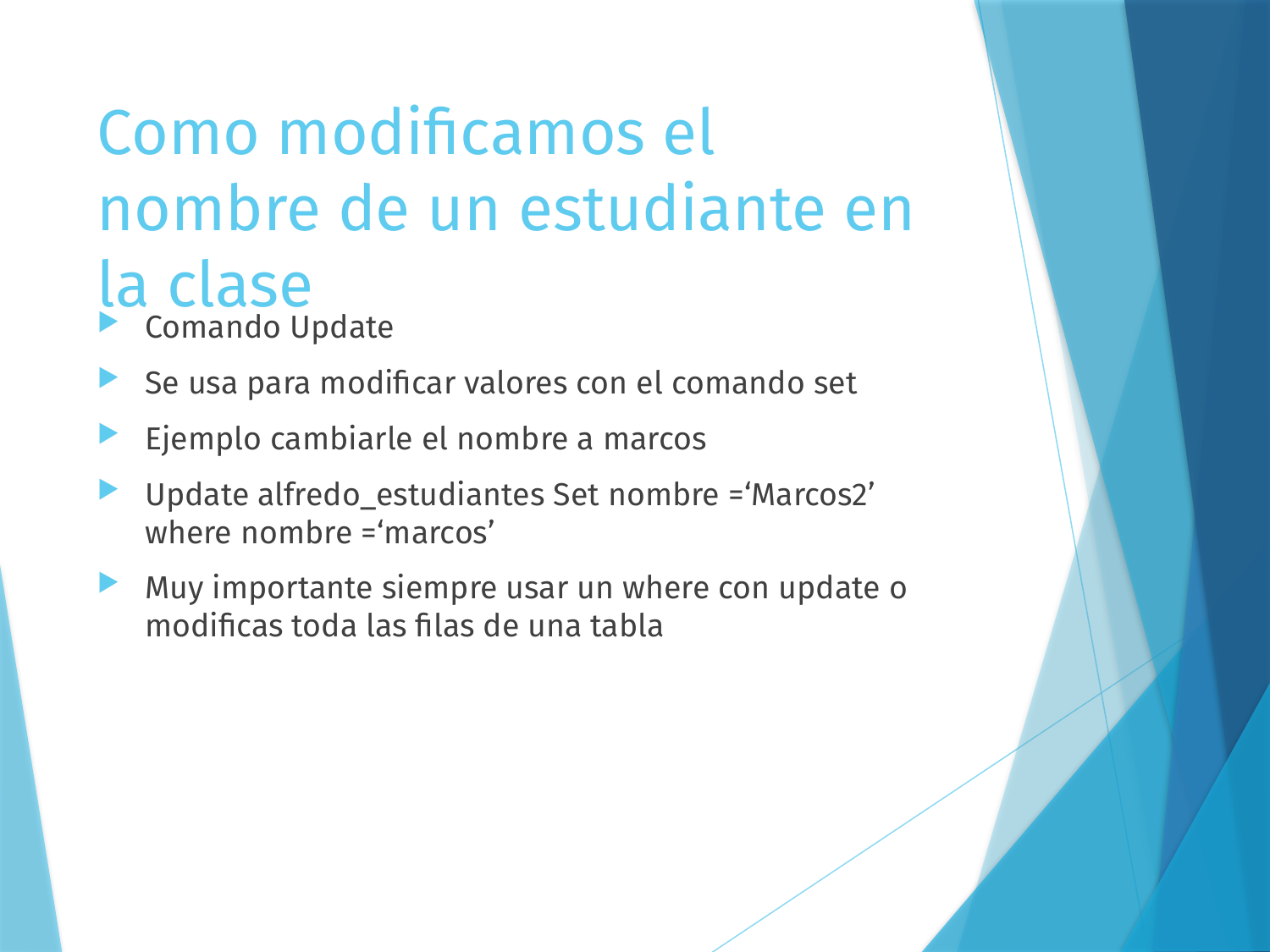

# Como modificamos el nombre de un estudiante en la clase
Comando Update
Se usa para modificar valores con el comando set
Ejemplo cambiarle el nombre a marcos
Update alfredo_estudiantes Set nombre =‘Marcos2’ where nombre =‘marcos’
Muy importante siempre usar un where con update o modificas toda las filas de una tabla